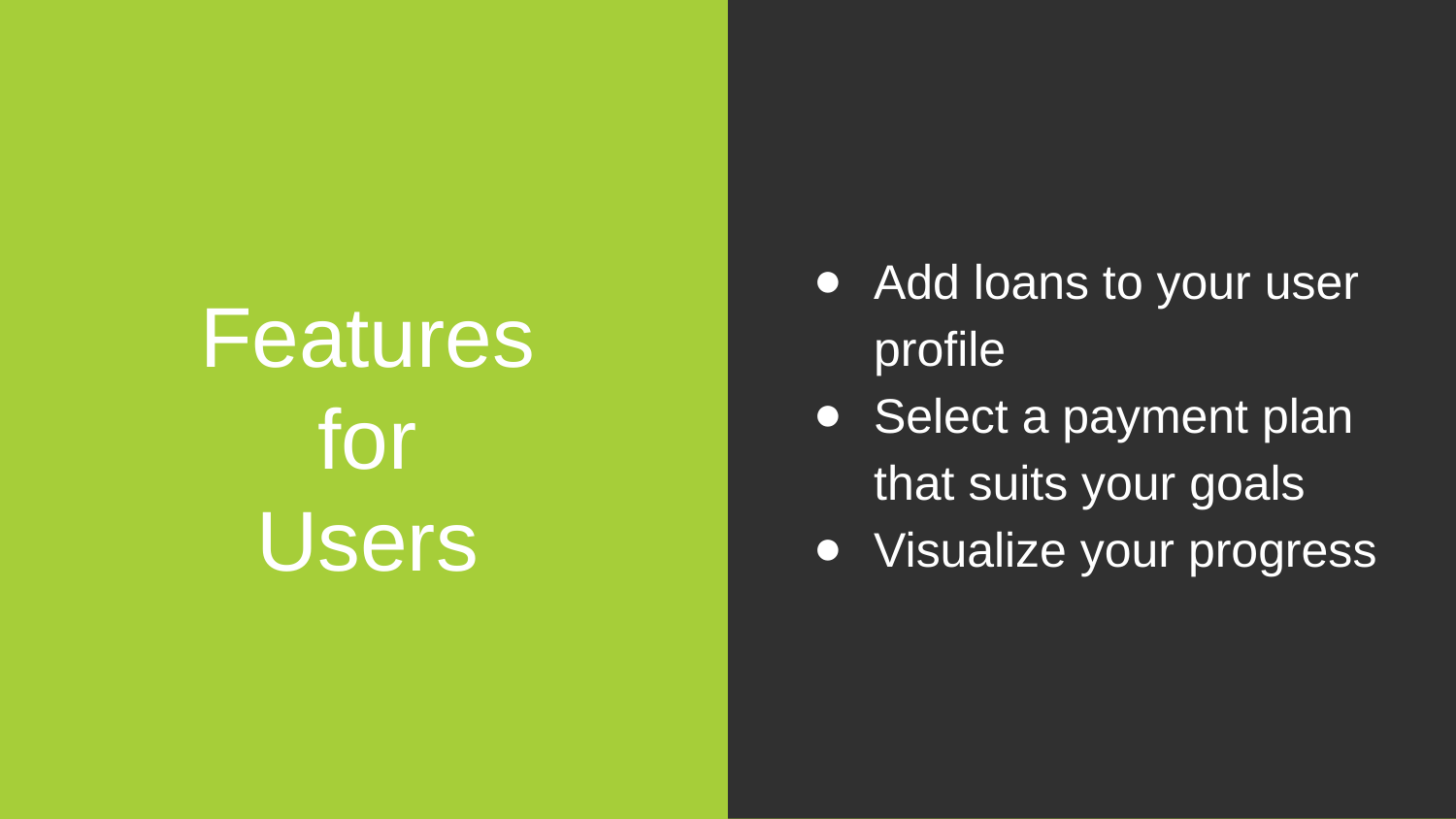

Add loans to your user profile
Select a payment plan that suits your goals
Visualize your progress
# Features
for
Users